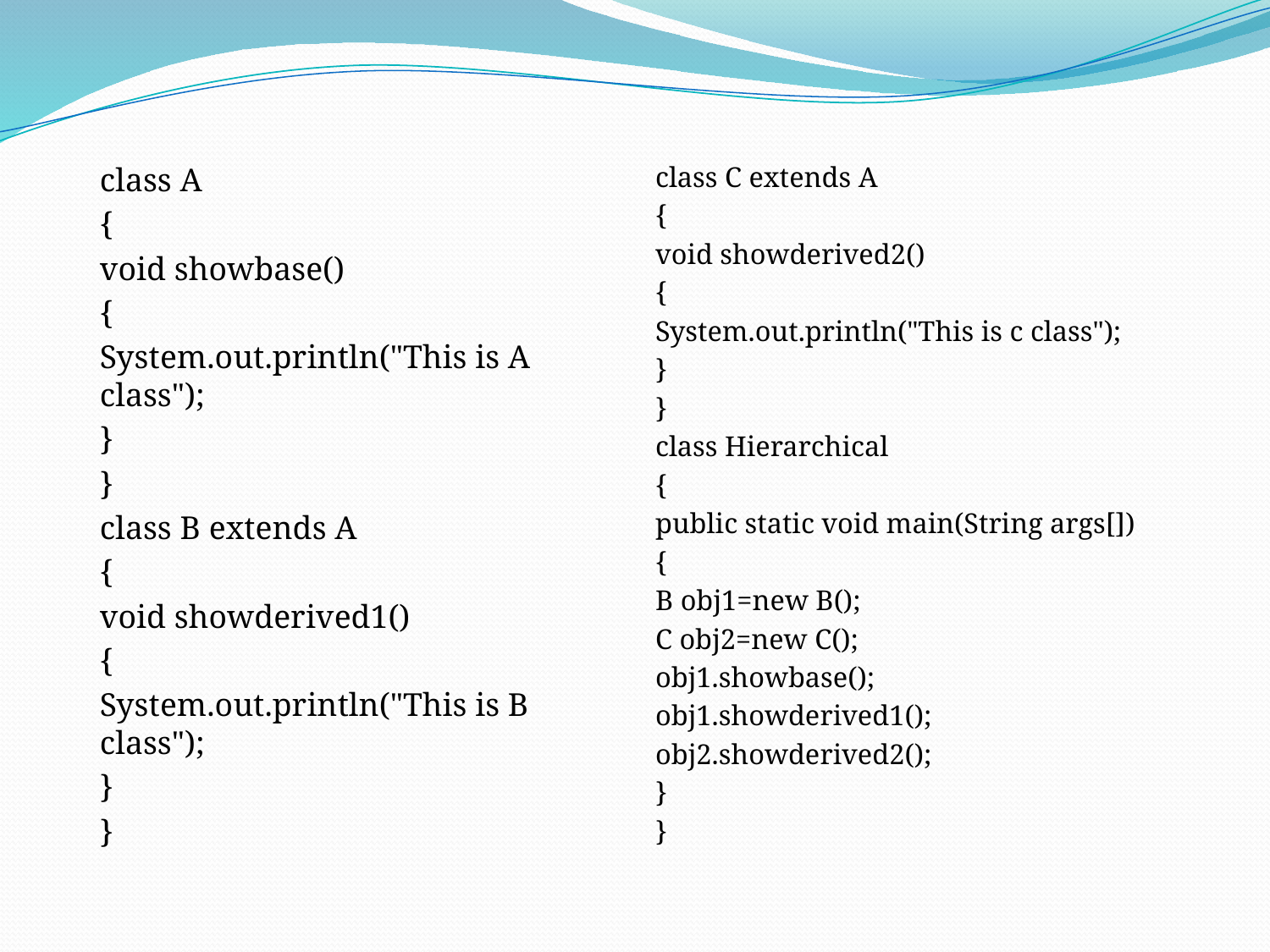

#
class A
{
void showbase()
{
System.out.println("This is A class");
}
}
class B extends A
{
void showderived1()
{
System.out.println("This is B class");
}
}

class C extends A
{
void showderived2()
{
System.out.println("This is c class");
}
}
class Hierarchical
{
public static void main(String args[])
{
B obj1=new B();
C obj2=new C();
obj1.showbase();
obj1.showderived1();
obj2.showderived2();
}
}